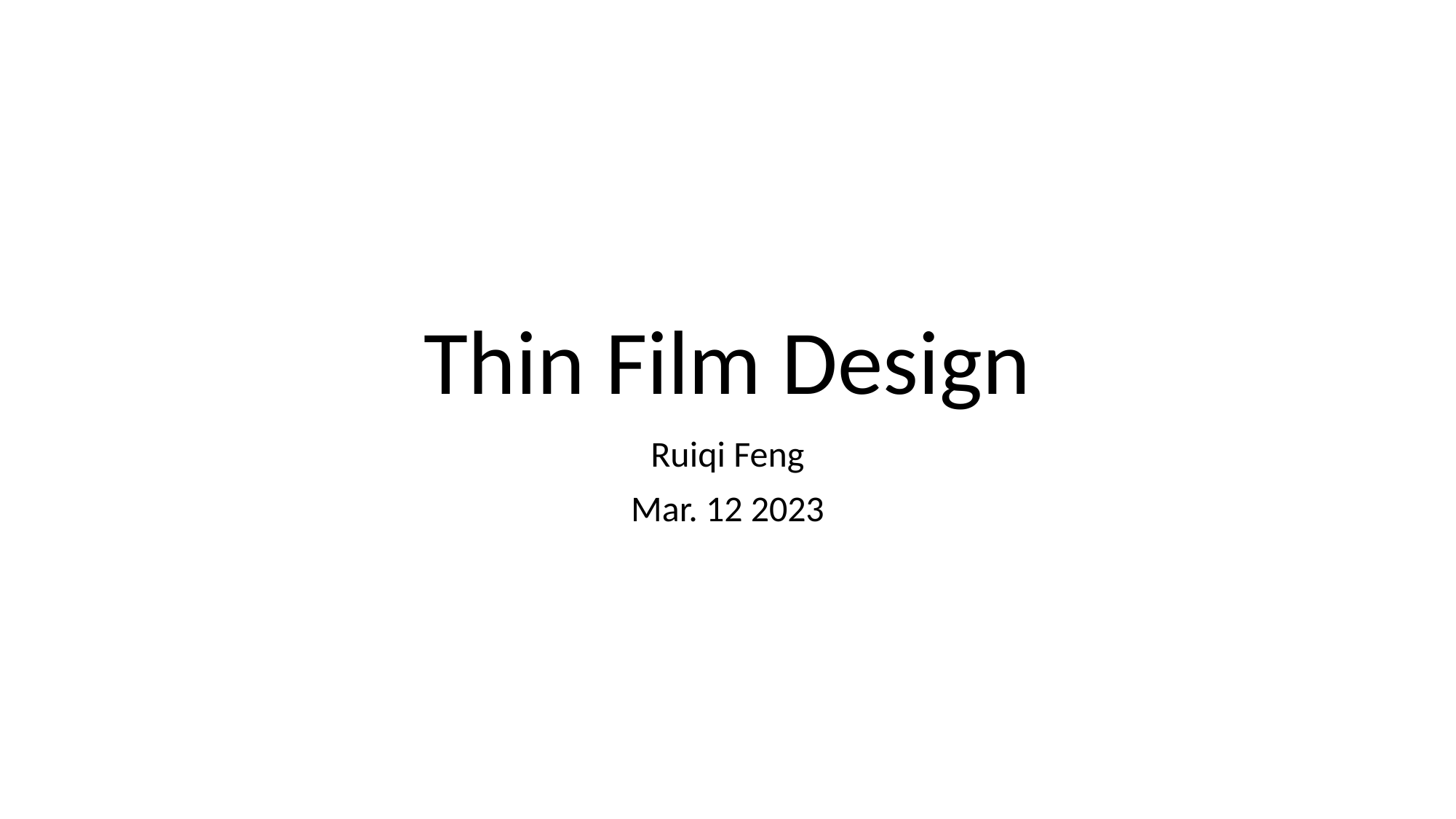

# Thin Film Design
Ruiqi Feng
Mar. 12 2023